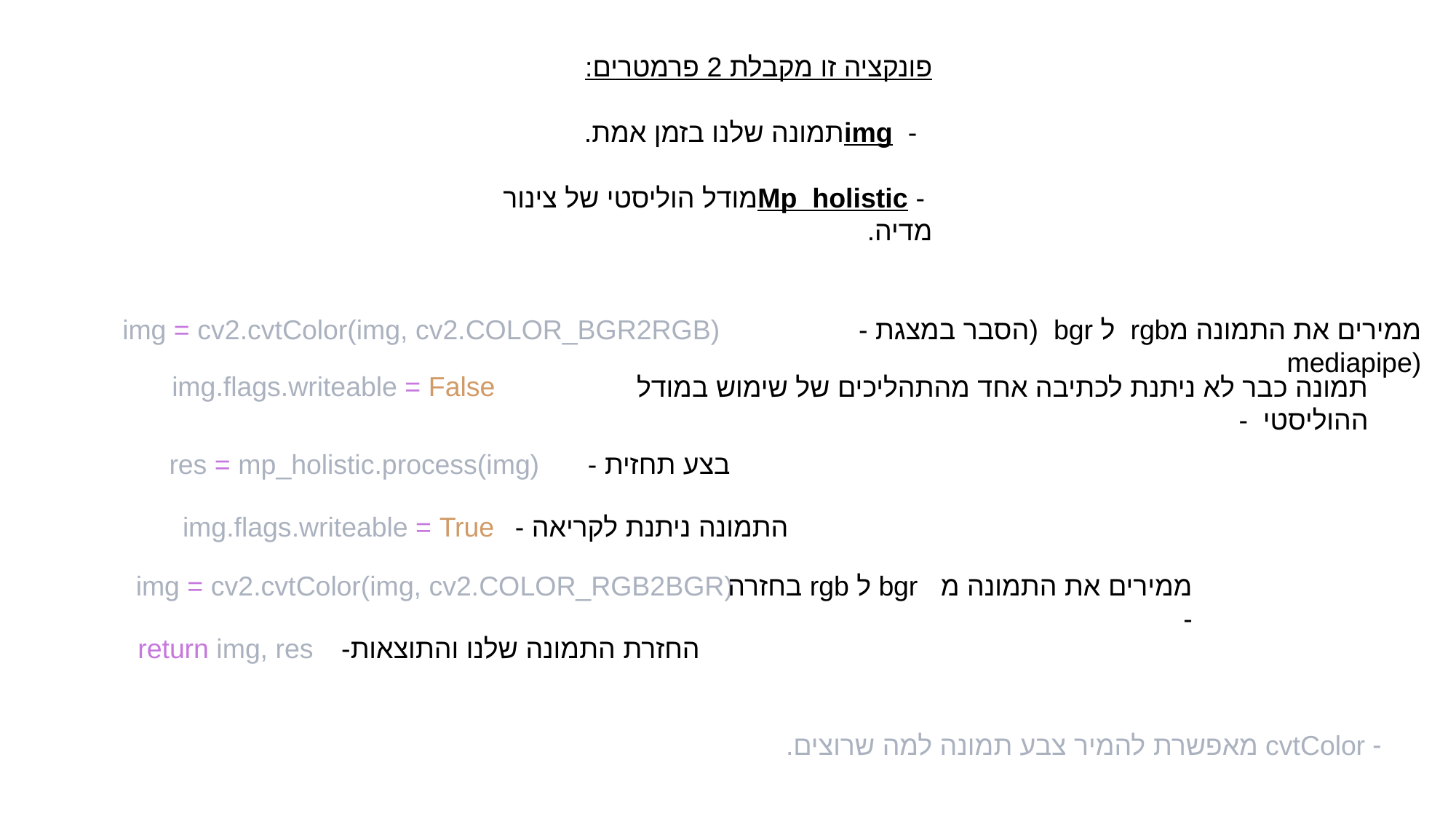

פונקציה זו מקבלת 2 פרמטרים:

  -  imgתמונה שלנו בזמן אמת.

 - Mp_holisticמודל הוליסטי של צינור מדיה.

img = cv2.cvtColor(img, cv2.COLOR_BGR2RGB)
ממירים את התמונה מrgb  ל bgr  (הסבר במצגת -   (mediapipe
img.flags.writeable = False
תמונה כבר לא ניתנת לכתיבה אחד מהתהליכים של שימוש במודל ההוליסטי  -
res = mp_holistic.process(img)
בצע תחזית -
img.flags.writeable = True
התמונה ניתנת לקריאה -
img = cv2.cvtColor(img, cv2.COLOR_RGB2BGR)
ממירים את התמונה מ   bgr ל rgb בחזרה -
return img, res
החזרת התמונה שלנו והתוצאות-
  - cvtColor מאפשרת להמיר צבע תמונה למה שרוצים.